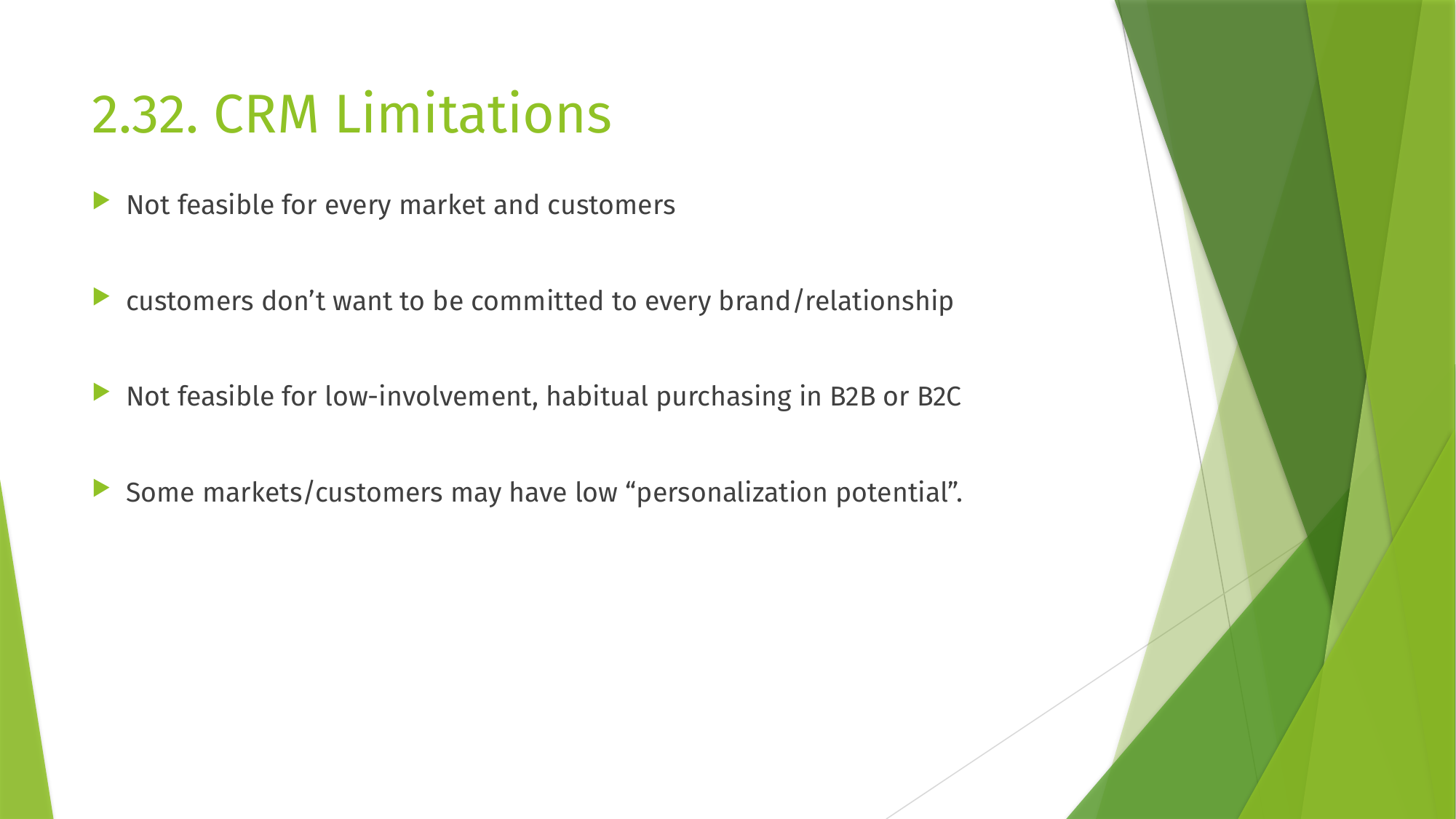

# 2.32. CRM Limitations
Not feasible for every market and customers

customers don’t want to be committed to every brand/relationship

Not feasible for low-involvement, habitual purchasing in B2B or B2C

Some markets/customers may have low “personalization potential”.